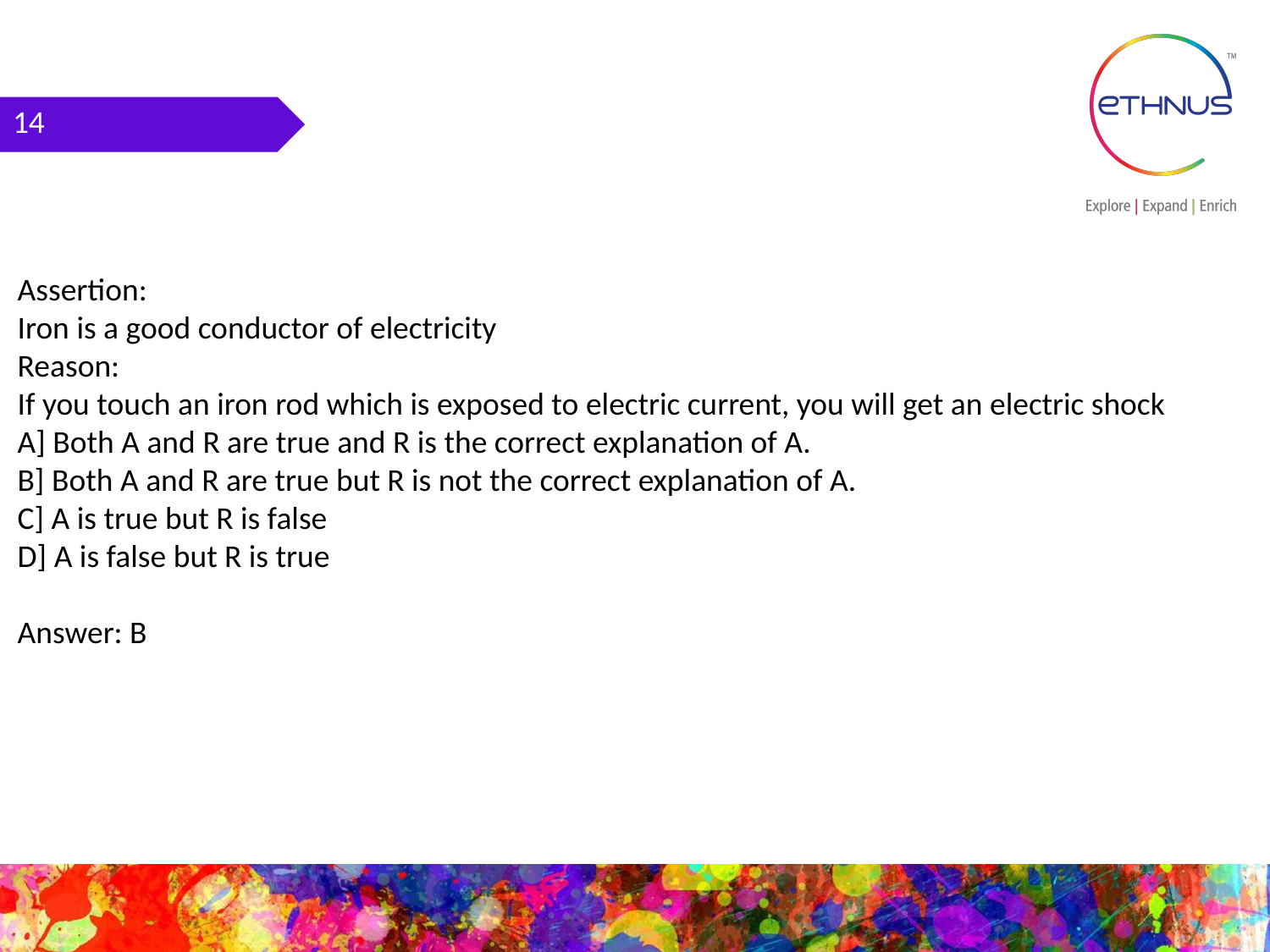

14
Assertion:
Iron is a good conductor of electricity
Reason:
If you touch an iron rod which is exposed to electric current, you will get an electric shock
A] Both A and R are true and R is the correct explanation of A.
B] Both A and R are true but R is not the correct explanation of A.
C] A is true but R is false
D] A is false but R is true

Answer: B